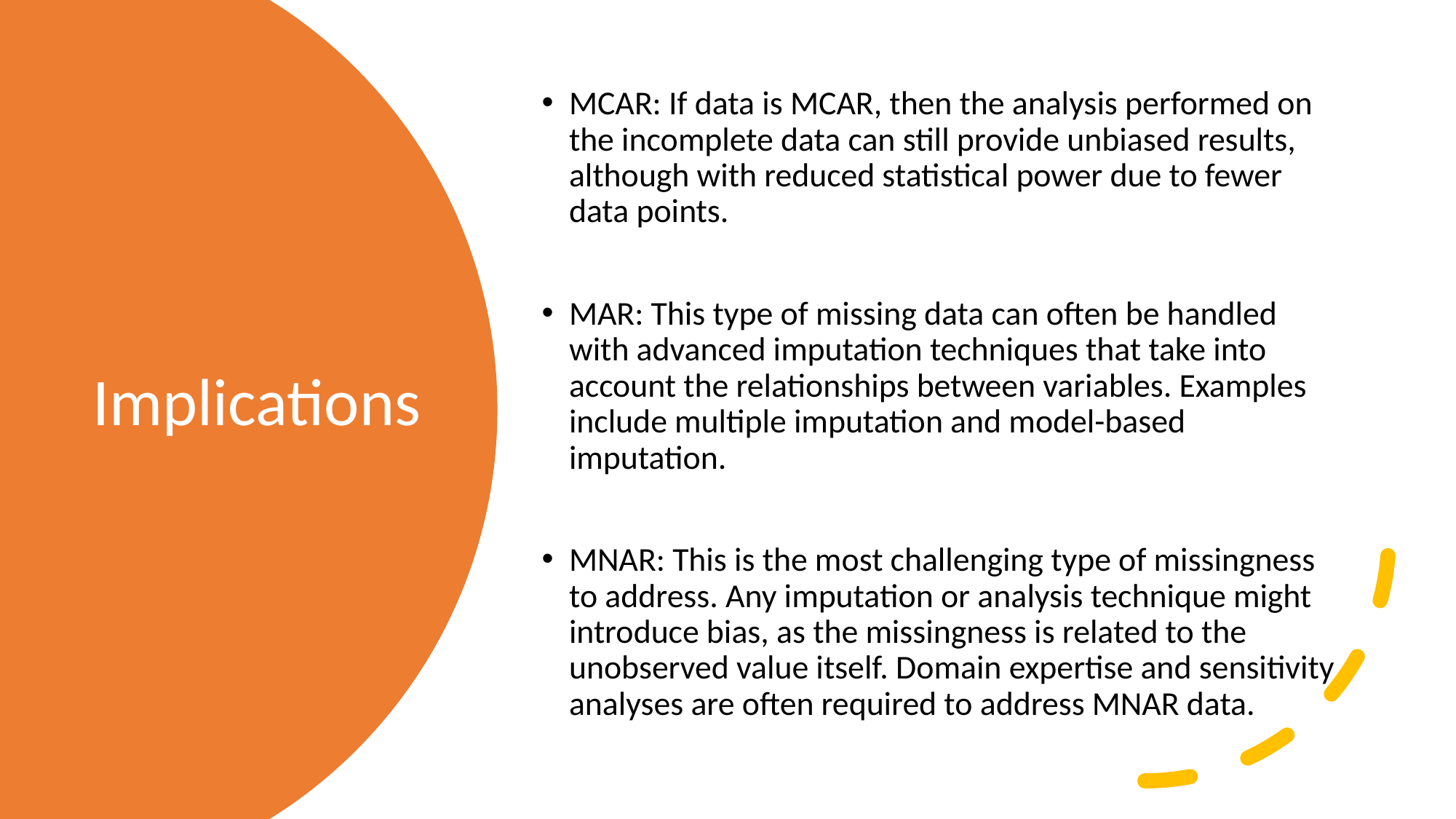

MCAR: If data is MCAR, then the analysis performed on the incomplete data can still provide unbiased results, although with reduced statistical power due to fewer data points.

MAR: This type of missing data can often be handled with advanced imputation techniques that take into account the relationships between variables. Examples include multiple imputation and model-based imputation.

MNAR: This is the most challenging type of missingness to address. Any imputation or analysis technique might introduce bias, as the missingness is related to the unobserved value itself. Domain expertise and sensitivity analyses are often required to address MNAR data.
# Implications